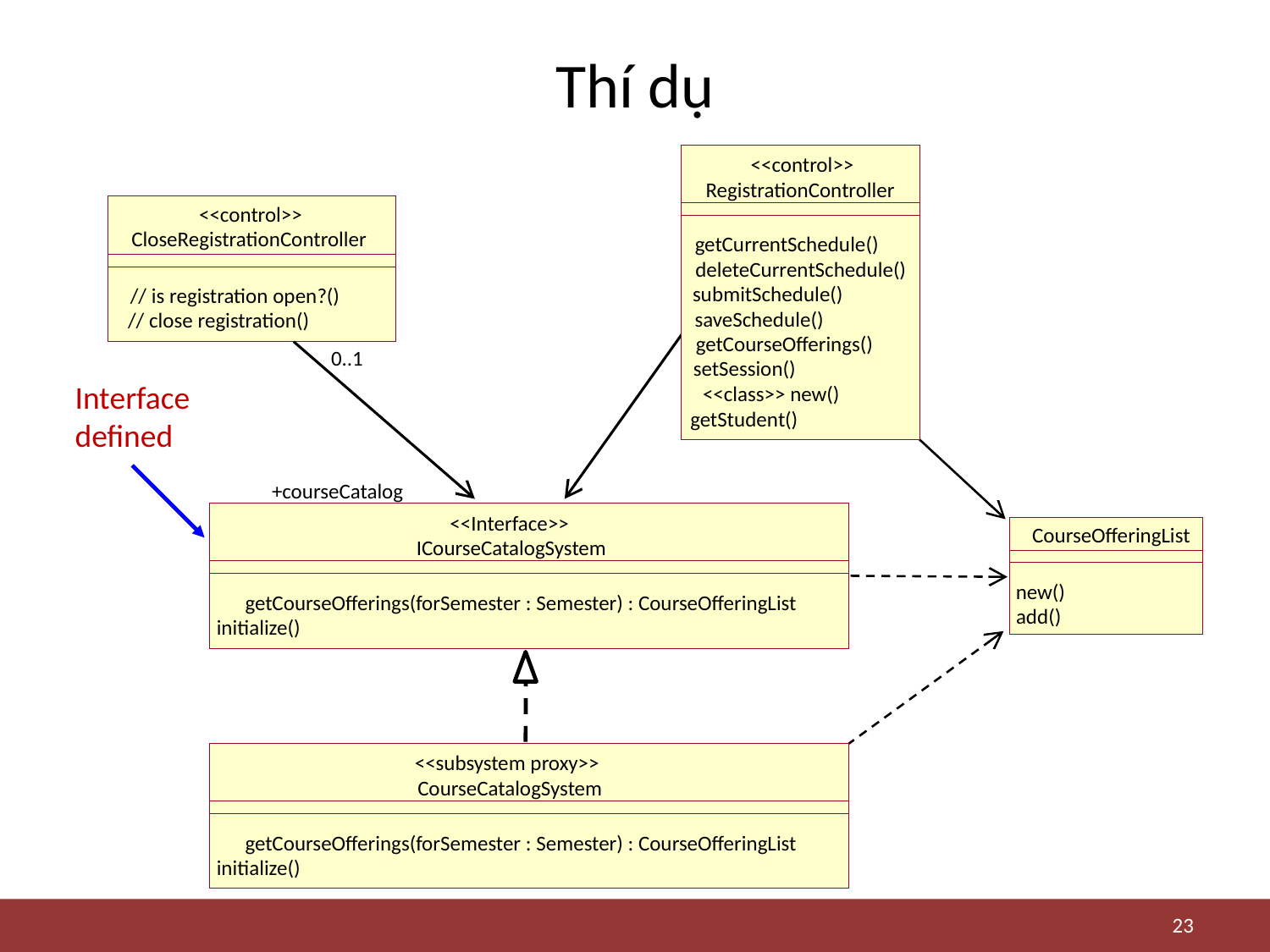

# Thí dụ

<<control>>
RegistrationController

<<control>>

CloseRegistrationController
getCurrentSchedule()

deleteCurrentSchedule()

submitSchedule()
// is registration open?()
saveSchedule()
// close registration()
getCourseOfferings()

0..1
setSession()
Interface
defined
<<class>> new()
getStudent()

+courseCatalog

<<Interface>>

CourseOfferingList
ICourseCatalogSystem

new()
getCourseOfferings(forSemester : Semester) : CourseOfferingList
add()
initialize()

<<subsystem proxy>>
CourseCatalogSystem

getCourseOfferings(forSemester : Semester) : CourseOfferingList
initialize()
23